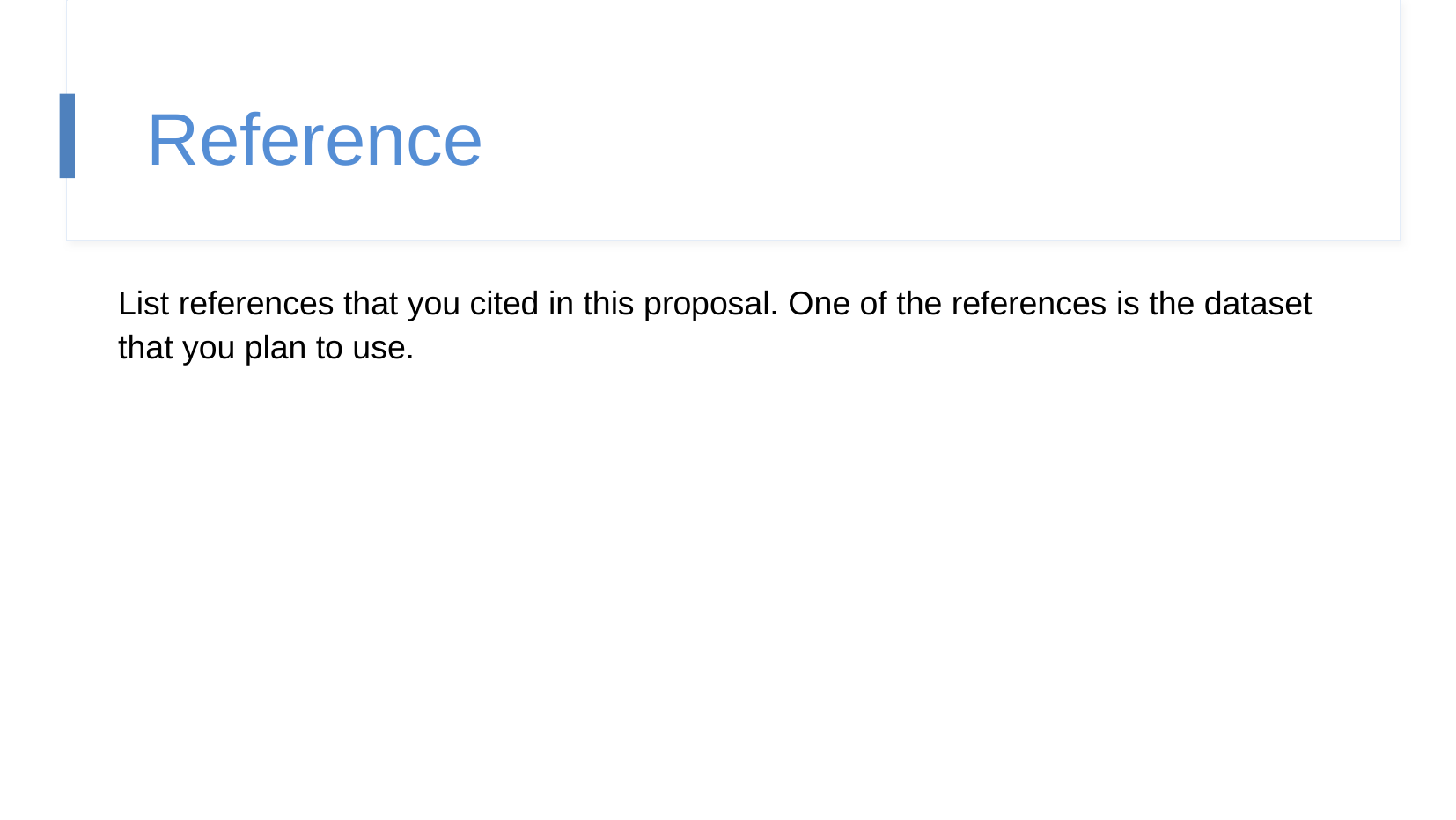

Reference
List references that you cited in this proposal. One of the references is the dataset that you plan to use.